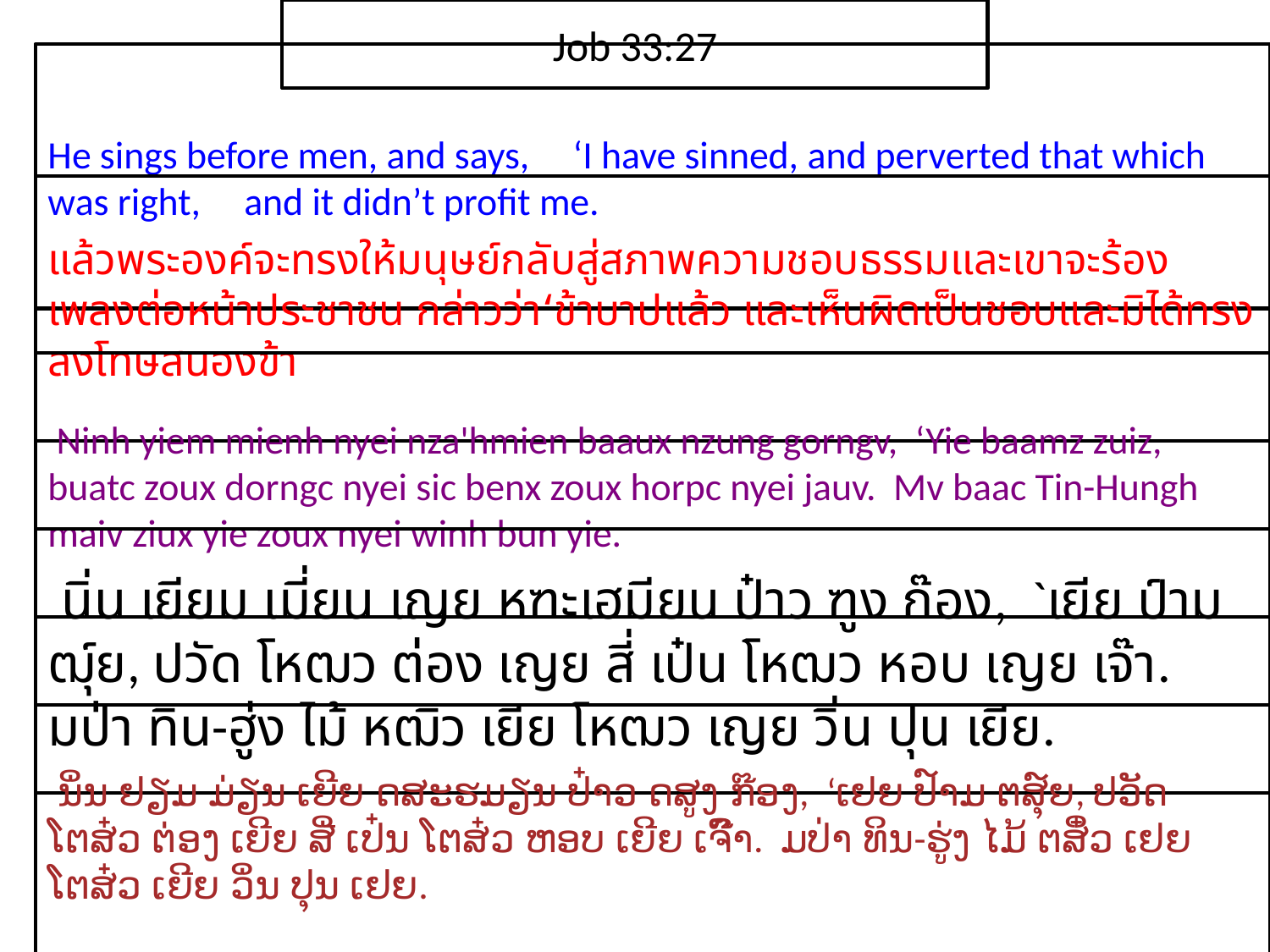

Job 33:27
He sings before men, and says,     ‘I have sinned, and perverted that which was right,     and it didn’t profit me.
แล้ว​พระ​องค์​จะ​ทรง​ให้​มนุษย์​กลับ​สู่​สภาพ​ความ​ชอบธรรมและ​เขา​จะ​ร้อง​เพลง​ต่อ​หน้า​ประชาชน กล่าว​ว่า‘ข้า​บาป​แล้ว และ​เห็น​ผิด​เป็น​ชอบและ​มิได้​ทรง​ลงโทษ​สนอง​ข้า
 Ninh yiem mienh nyei nza'hmien baaux nzung gorngv,  ‘Yie baamz zuiz, buatc zoux dorngc nyei sic benx zoux horpc nyei jauv.  Mv baac Tin-Hungh maiv ziux yie zoux nyei winh bun yie.
 นิ่น เยียม เมี่ยน เญย หฑะเฮมียน ป๋าว ฑูง ก๊อง,  `เยีย ป์าม ฒุ์ย, ปวัด โหฒว ต่อง เญย สี่ เป๋น โหฒว หอบ เญย เจ๊า.  มป่า ทิน-ฮู่ง ไม้ หฒิว เยีย โหฒว เญย วิ่น ปุน เยีย.
 ນິ່ນ ຢຽມ ມ່ຽນ ເຍີຍ ດສະຮມຽນ ປ໋າວ ດສູງ ກ໊ອງ,  ‘ເຢຍ ປ໌າມ ຕສຸ໌ຍ, ປວັດ ໂຕສ໋ວ ຕ່ອງ ເຍີຍ ສີ່ ເປ໋ນ ໂຕສ໋ວ ຫອບ ເຍີຍ ເຈົ໊າ.  ມປ່າ ທິນ-ຮູ່ງ ໄມ້ ຕສິ໋ວ ເຢຍ ໂຕສ໋ວ ເຍີຍ ວິ່ນ ປຸນ ເຢຍ.